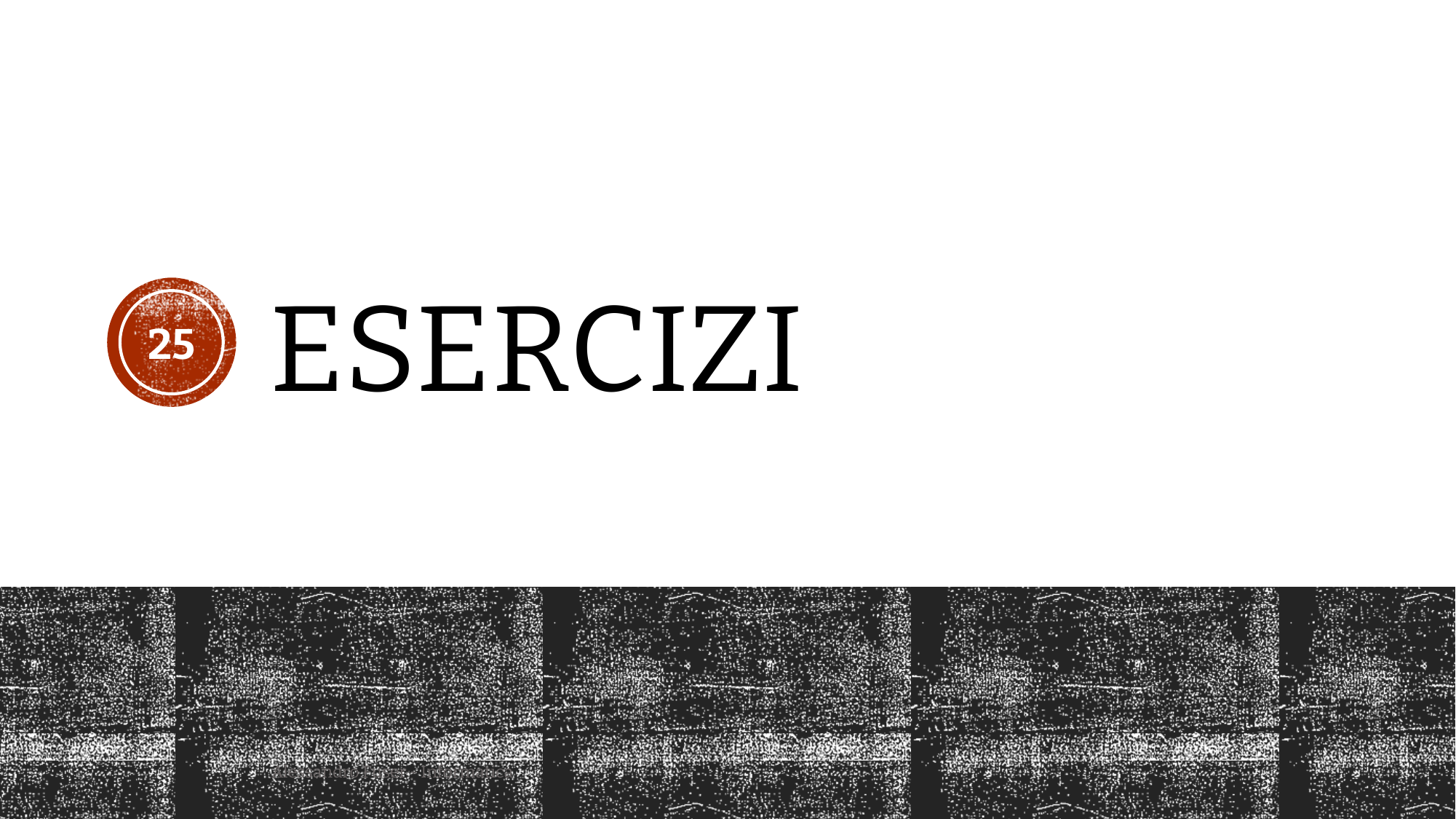

# Esercizi
25

Alessandro Fuser - Informatica